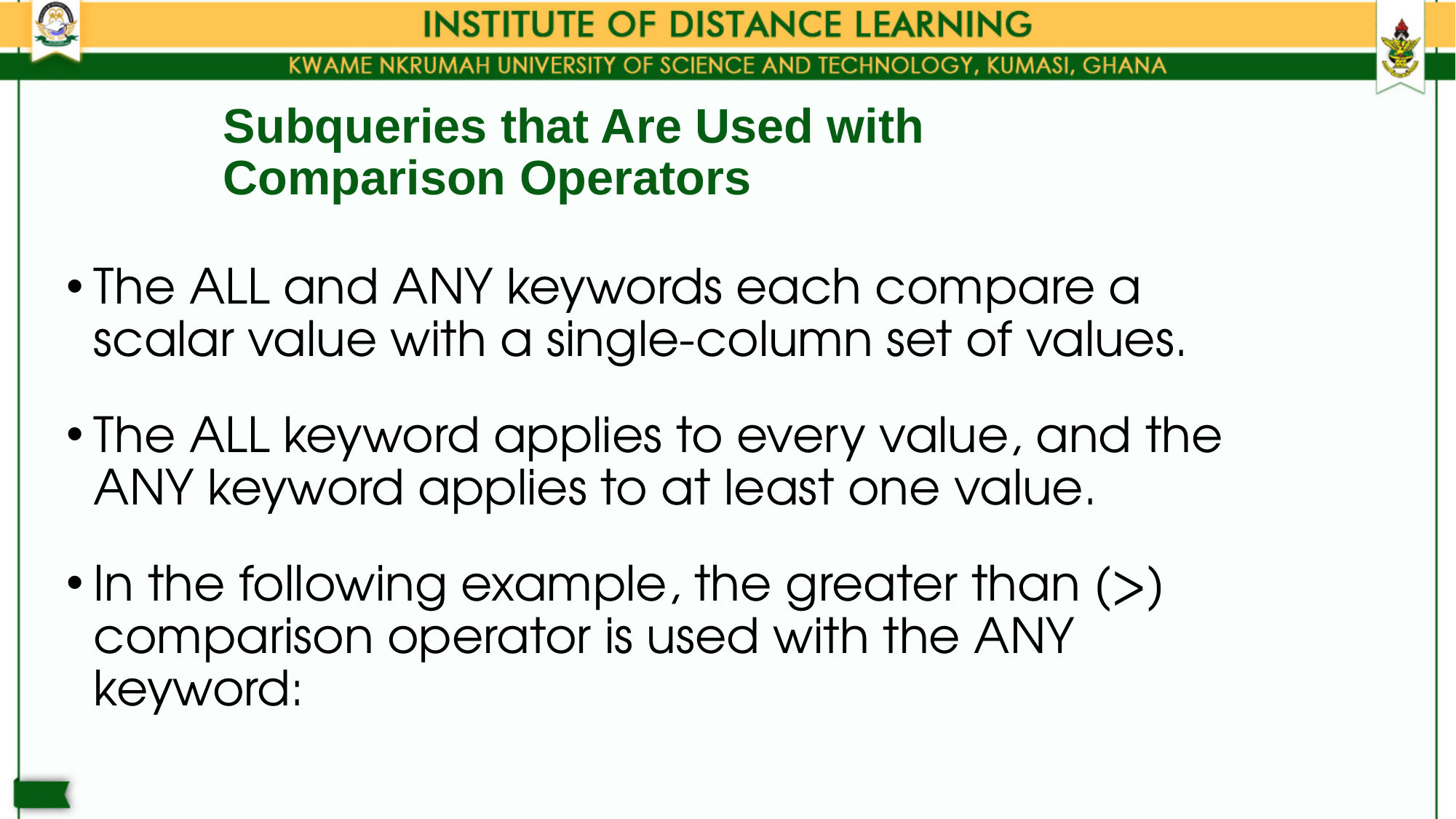

# Subqueries that Are Used with Comparison Operators

The ALL and ANY keywords each compare a scalar value with a single-column set of values.

The ALL keyword applies to every value, and the ANY keyword applies to at least one value.

In the following example, the greater than (>) comparison operator is used with the ANY keyword: